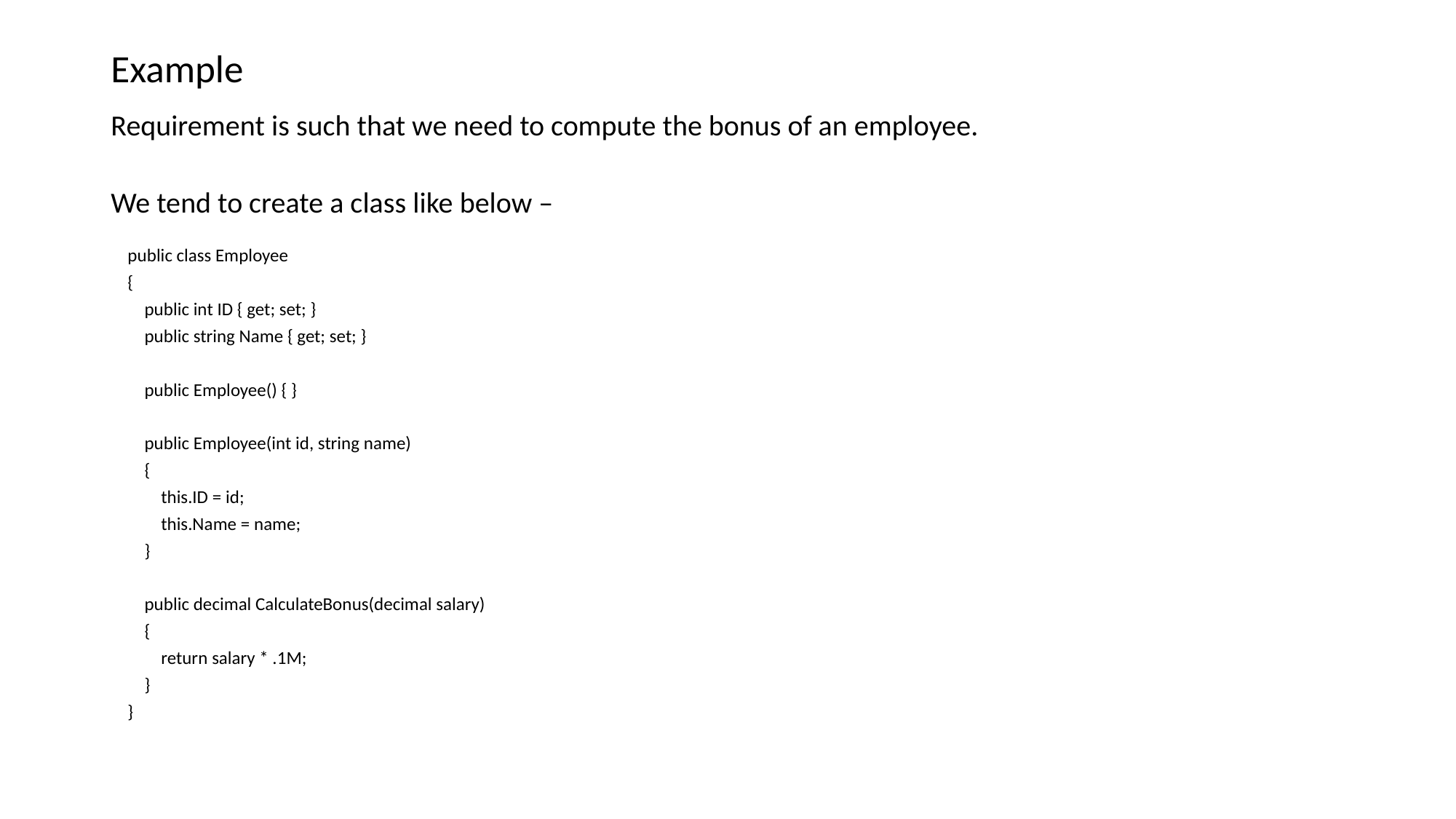

# Example
Requirement is such that we need to compute the bonus of an employee.

We tend to create a class like below –

    public class Employee
    {
        public int ID { get; set; }
        public string Name { get; set; }

        public Employee() { }

        public Employee(int id, string name)
        {
            this.ID = id;
            this.Name = name;
        }

        public decimal CalculateBonus(decimal salary)
        {
            return salary * .1M;
        }
    }